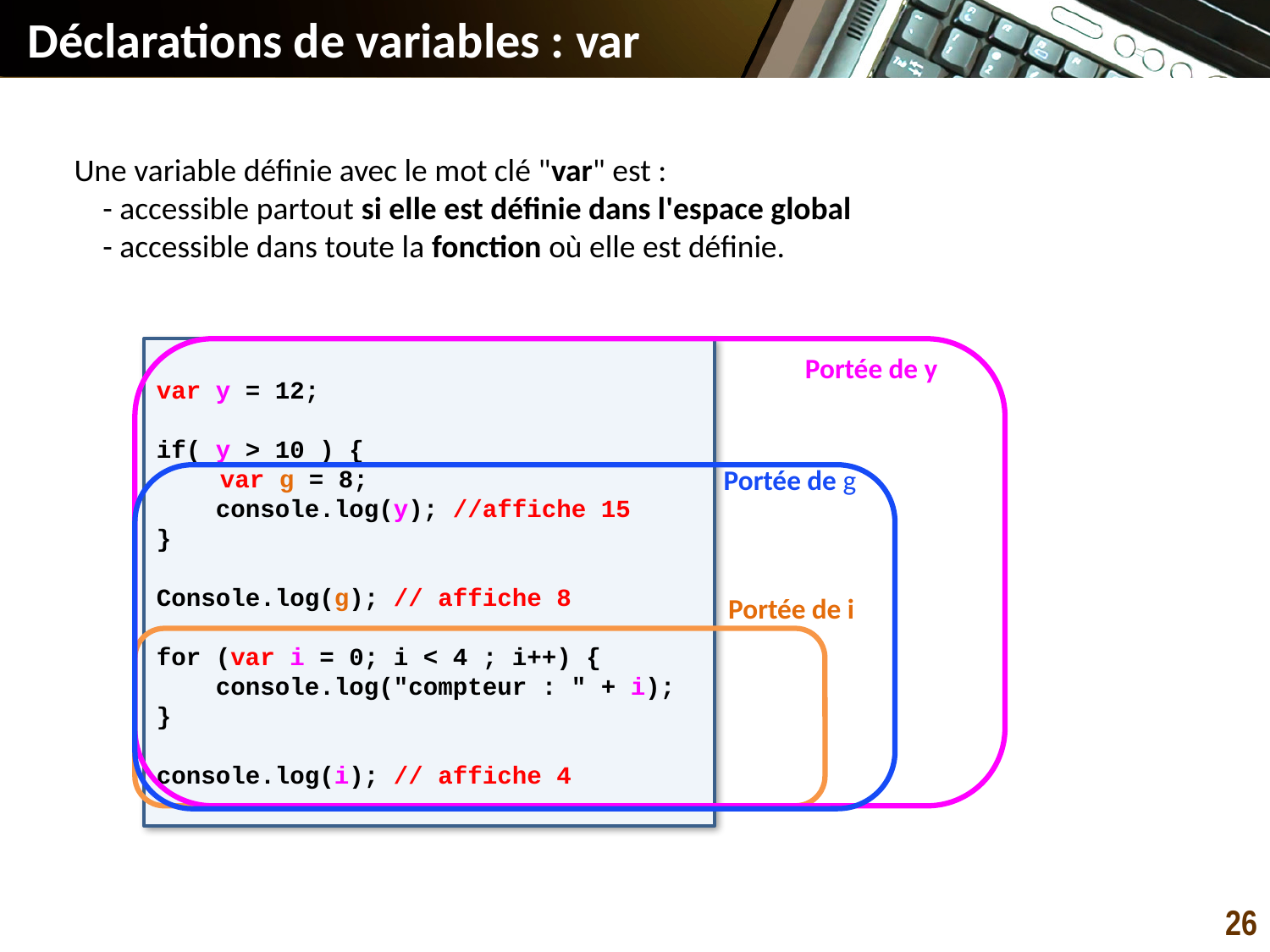

# Déclarations de variables : var
Une variable définie avec le mot clé "var" est :
    - accessible partout si elle est définie dans l'espace global
    - accessible dans toute la fonction où elle est définie.

var y = 12;

if( y > 10 ) {
var g = 8;
    console.log(y); //affiche 15
}

Console.log(g); // affiche 8

for (var i = 0; i < 4 ; i++) {
    console.log("compteur : " + i);
}

console.log(i); // affiche 4

Portée de y
Portée de g

Portée de i

26